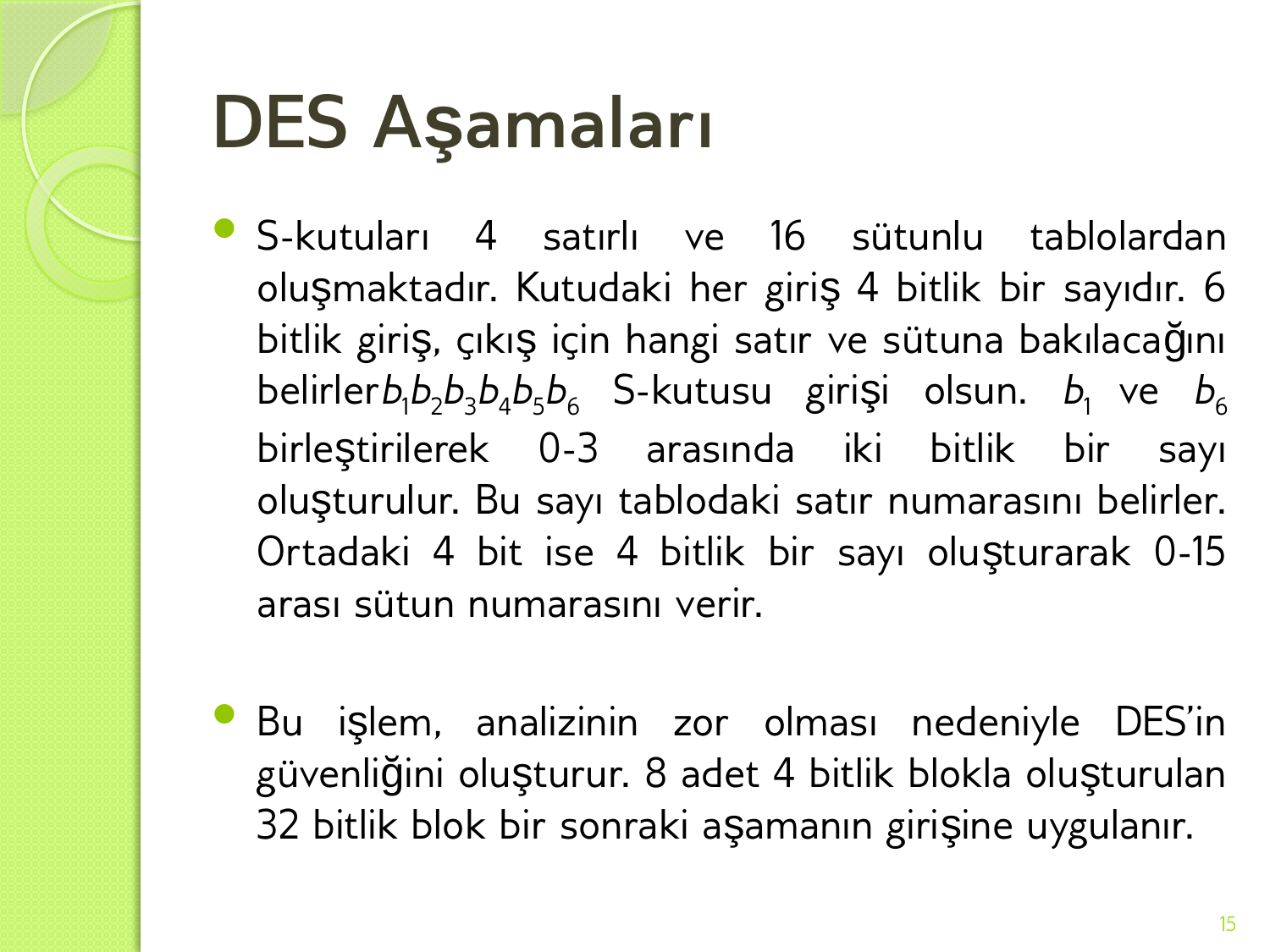

# DES Aşamaları
S-kutuları 4 satırlı ve 16 sütunlu tablolardan oluşmaktadır. Kutudaki her giriş 4 bitlik bir sayıdır. 6 bitlik giriş, çıkış için hangi satır ve sütuna bakılacağını belirlerb1b2b3b4b5b6 S-kutusu girişi olsun. b1 ve b6 birleştirilerek 0-3 arasında iki bitlik bir sayı oluşturulur. Bu sayı tablodaki satır numarasını belirler. Ortadaki 4 bit ise 4 bitlik bir sayı oluşturarak 0-15 arası sütun numarasını verir.

Bu işlem, analizinin zor olması nedeniyle DES’in güvenliğini oluşturur. 8 adet 4 bitlik blokla oluşturulan 32 bitlik blok bir sonraki aşamanın girişine uygulanır.

15